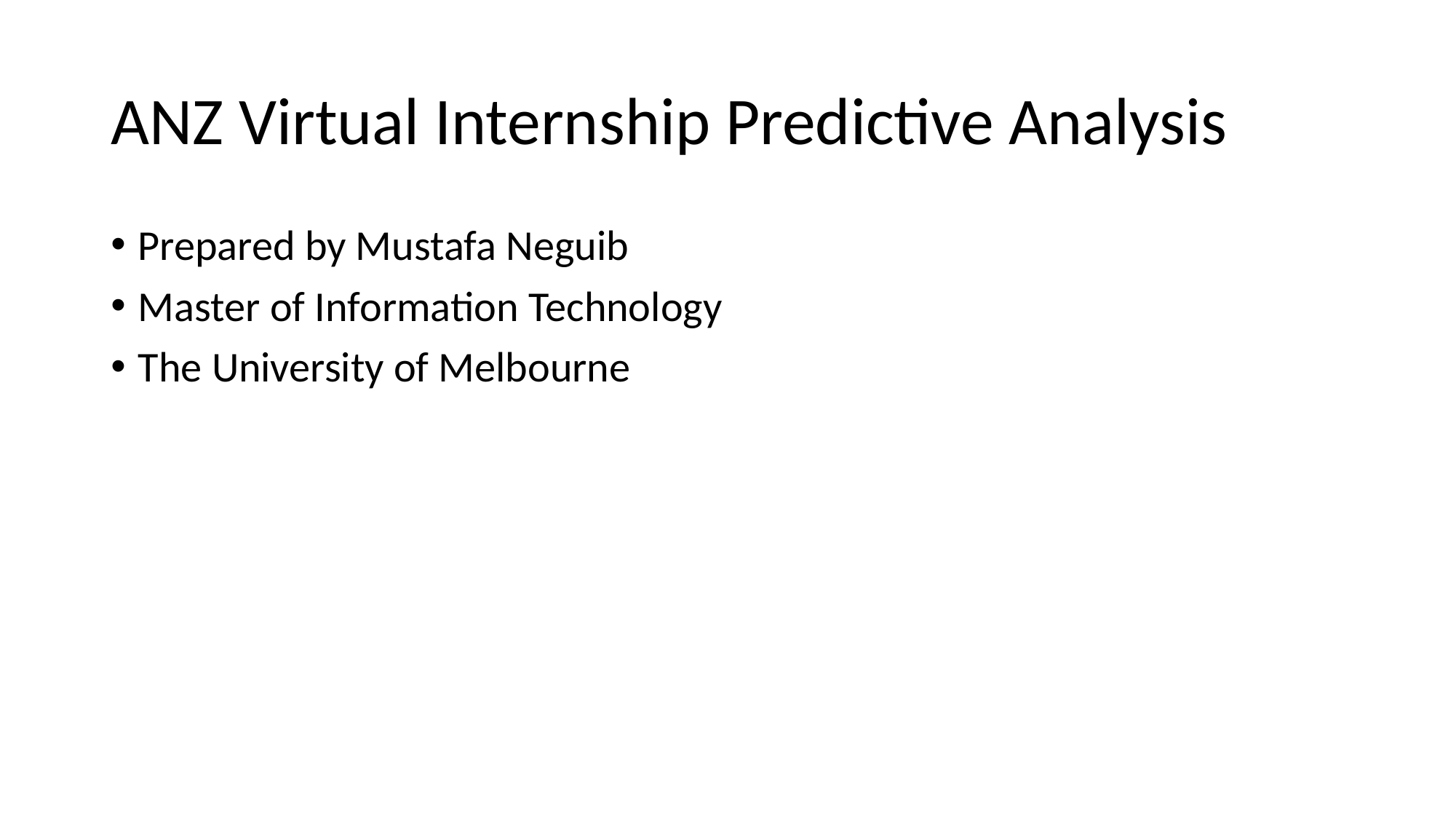

# ANZ Virtual Internship Predictive Analysis
Prepared by Mustafa Neguib
Master of Information Technology
The University of Melbourne